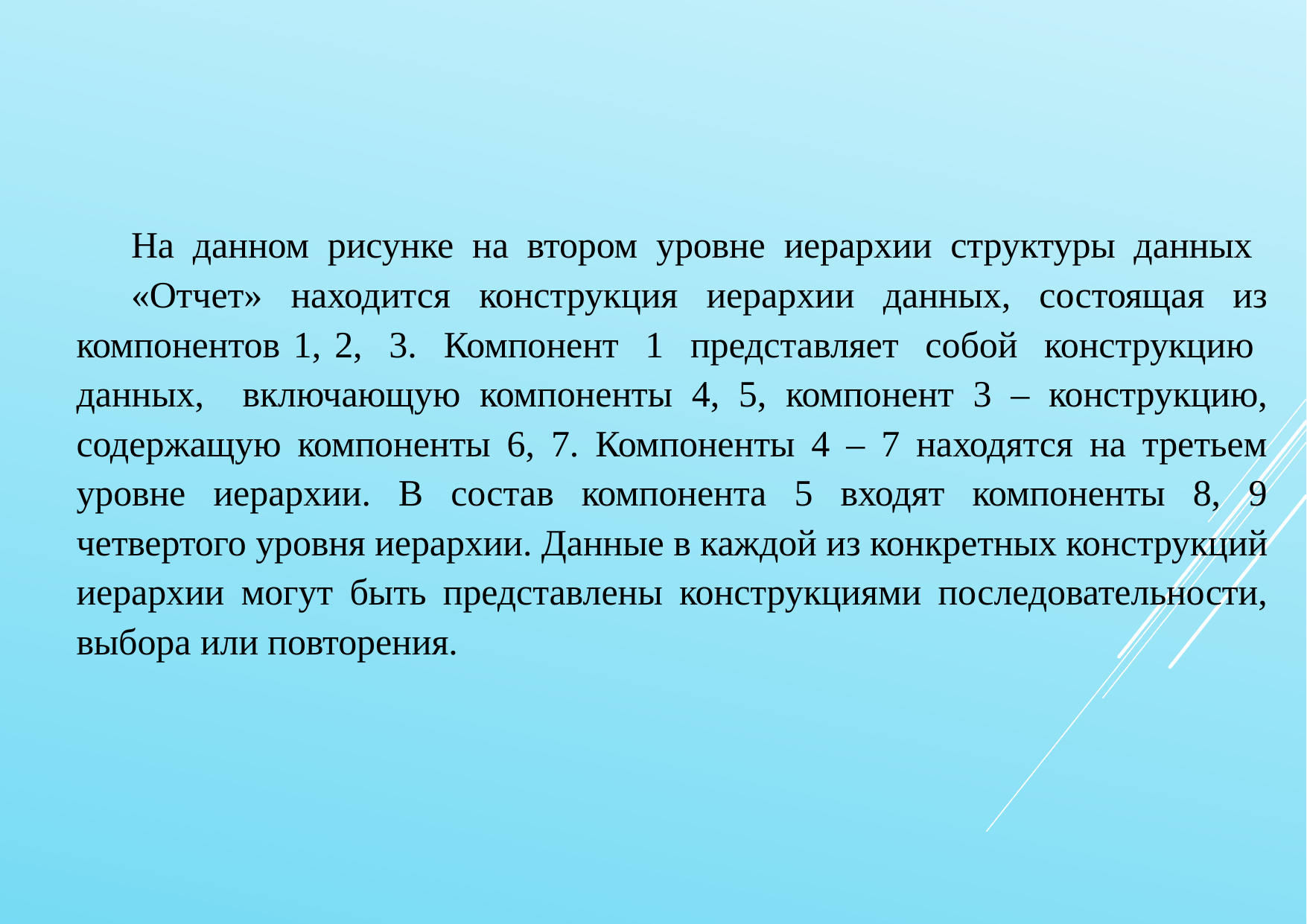

На  данном  рисунке  на  втором  уровне  иерархии  структуры  данных
«Отчет» находится конструкция иерархии данных, состоящая из компонентов 1, 2,  3.  Компонент  1  представляет  собой  конструкцию  данных,  включающую компоненты 4, 5, компонент 3 – конструкцию, содержащую компоненты 6, 7. Компоненты 4 – 7 находятся на третьем уровне иерархии. В состав компонента 5 входят компоненты 8, 9 четвертого уровня иерархии. Данные в каждой из конкретных конструкций иерархии могут быть представлены конструкциями последовательности, выбора или повторения.